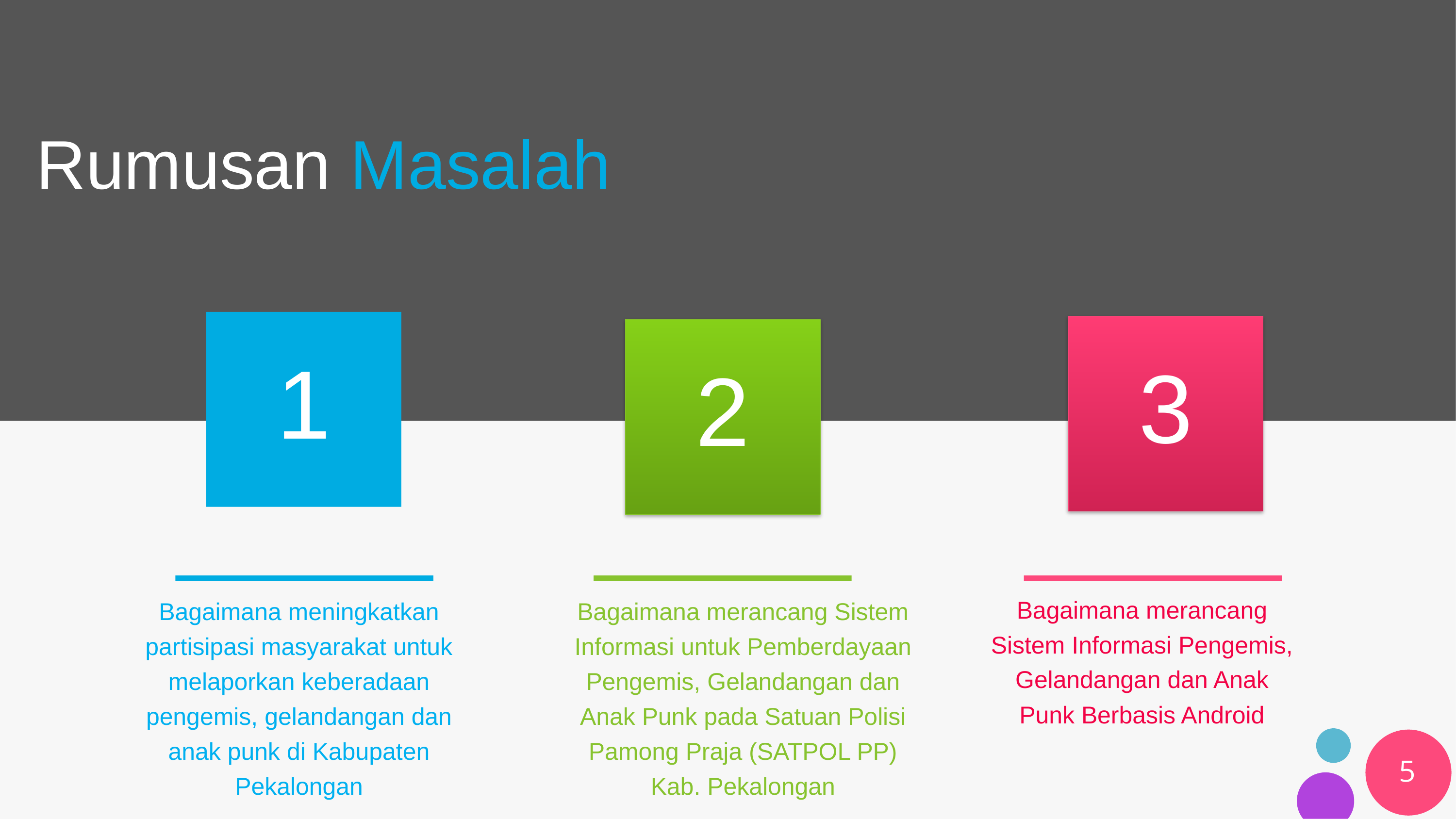

Rumusan Masalah
1
3
2
Bagaimana merancang Sistem Informasi Pengemis, Gelandangan dan Anak Punk Berbasis Android

Bagaimana meningkatkan partisipasi masyarakat untuk melaporkan keberadaan pengemis, gelandangan dan anak punk di Kabupaten Pekalongan

Bagaimana merancang Sistem Informasi untuk Pemberdayaan Pengemis, Gelandangan dan Anak Punk pada Satuan Polisi Pamong Praja (SATPOL PP) Kab. Pekalongan

5